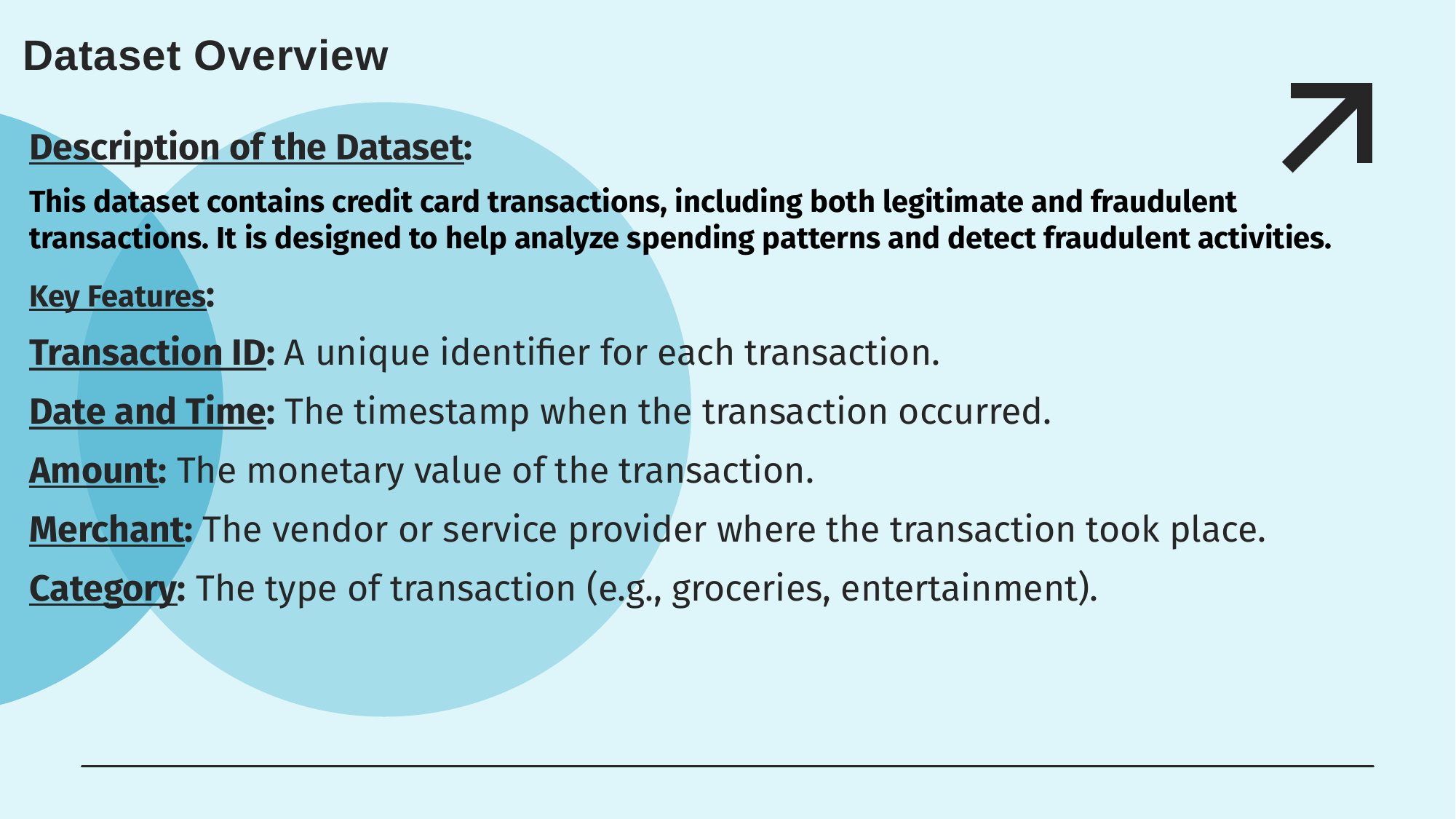

# Dataset Overview
Description of the Dataset:
This dataset contains credit card transactions, including both legitimate and fraudulent transactions. It is designed to help analyze spending patterns and detect fraudulent activities.
Key Features:
Transaction ID: A unique identifier for each transaction.
Date and Time: The timestamp when the transaction occurred.
Amount: The monetary value of the transaction.
Merchant: The vendor or service provider where the transaction took place.
Category: The type of transaction (e.g., groceries, entertainment).